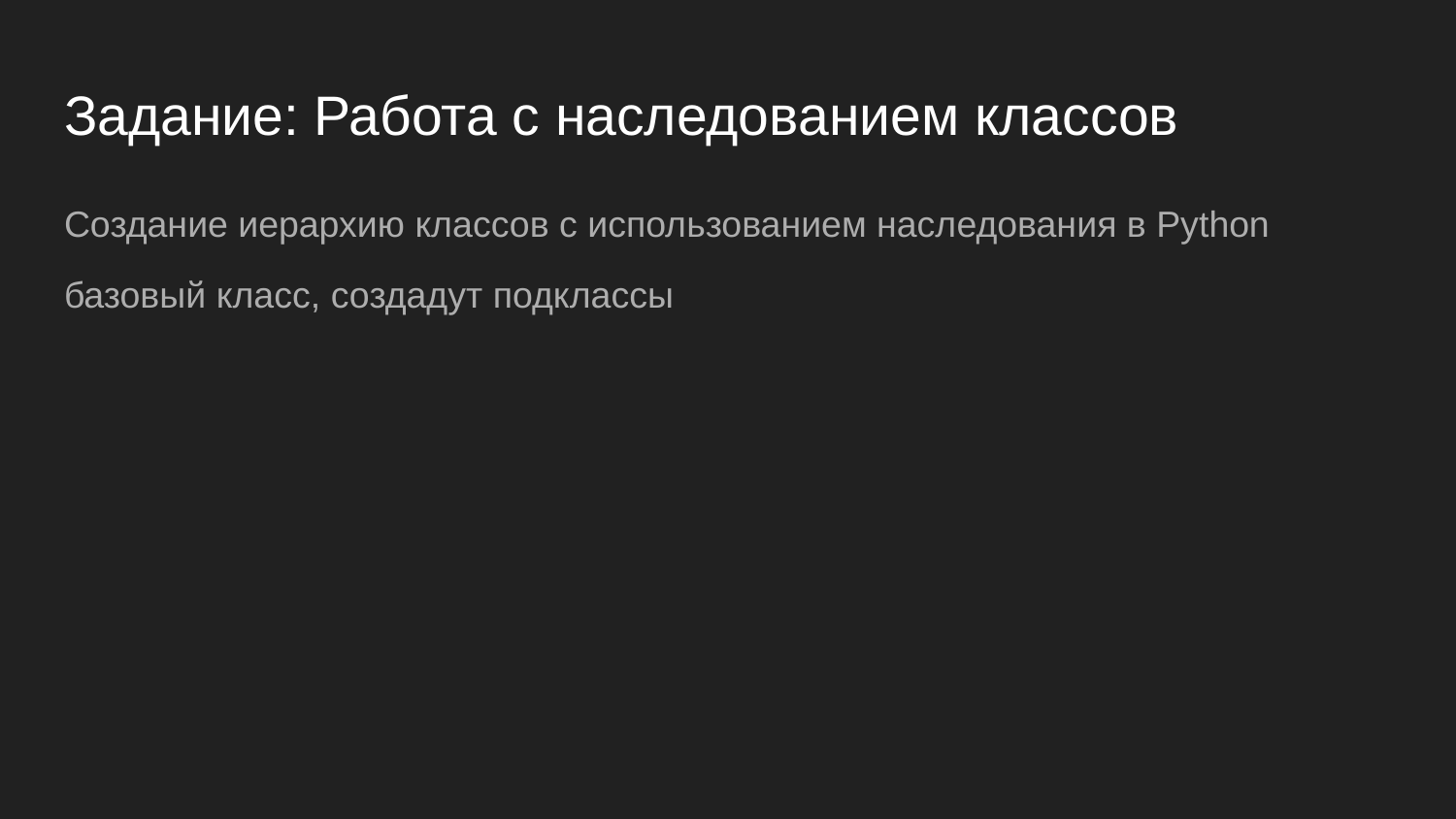

# Задание: Работа с наследованием классов
Создание иерархию классов с использованием наследования в Python
базовый класс, создадут подклассы